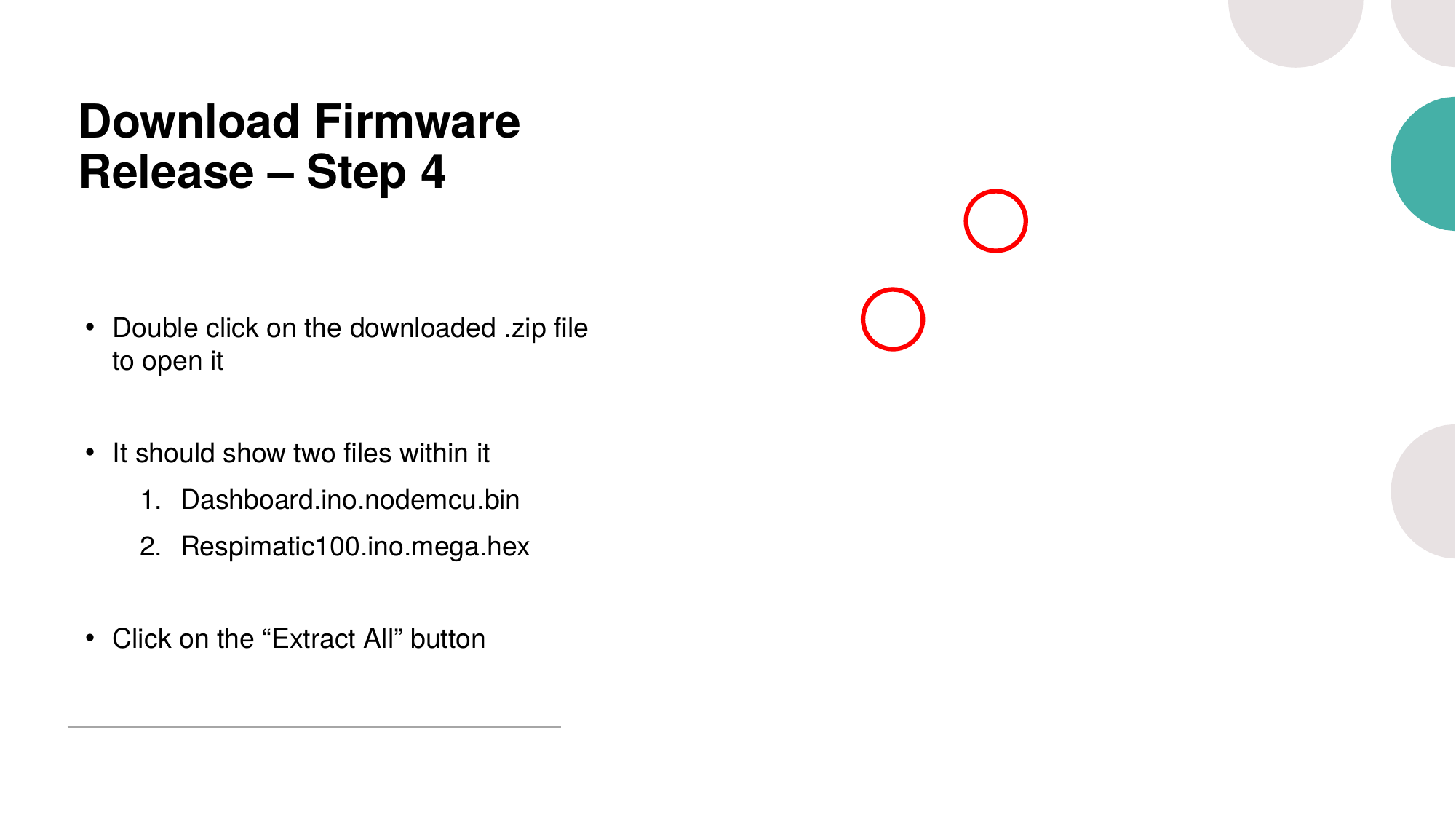

Download Firmware Release – Step 4

Double click on the downloaded .zip file to open it

It should show two files within it
Dashboard.ino.nodemcu.bin
Respimatic100.ino.mega.hex

Click on the “Extract All” button